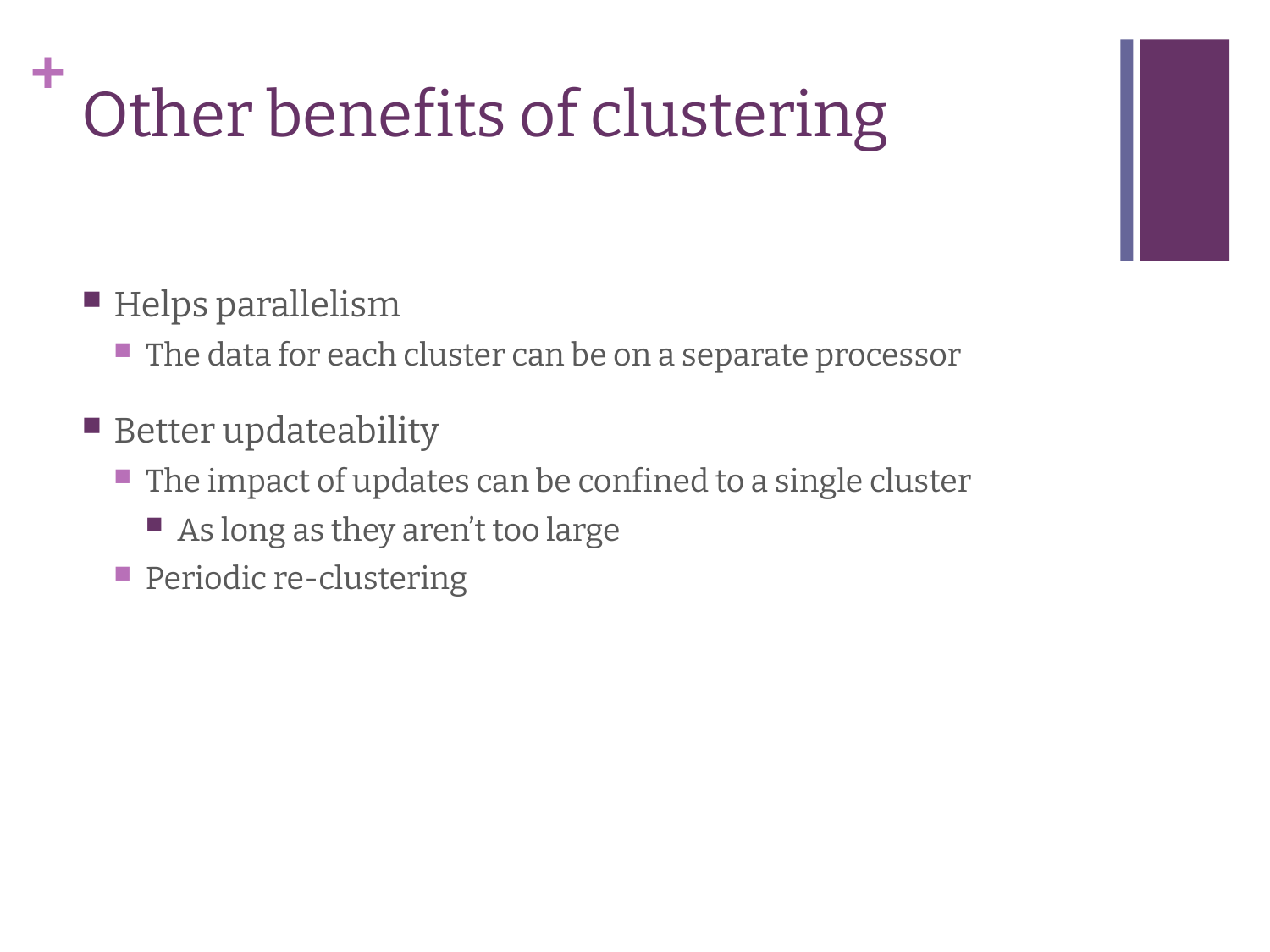

# Other benefits of clustering
Helps parallelism
The data for each cluster can be on a separate processor
Better updateability
The impact of updates can be confined to a single cluster
As long as they aren’t too large
Periodic re-clustering